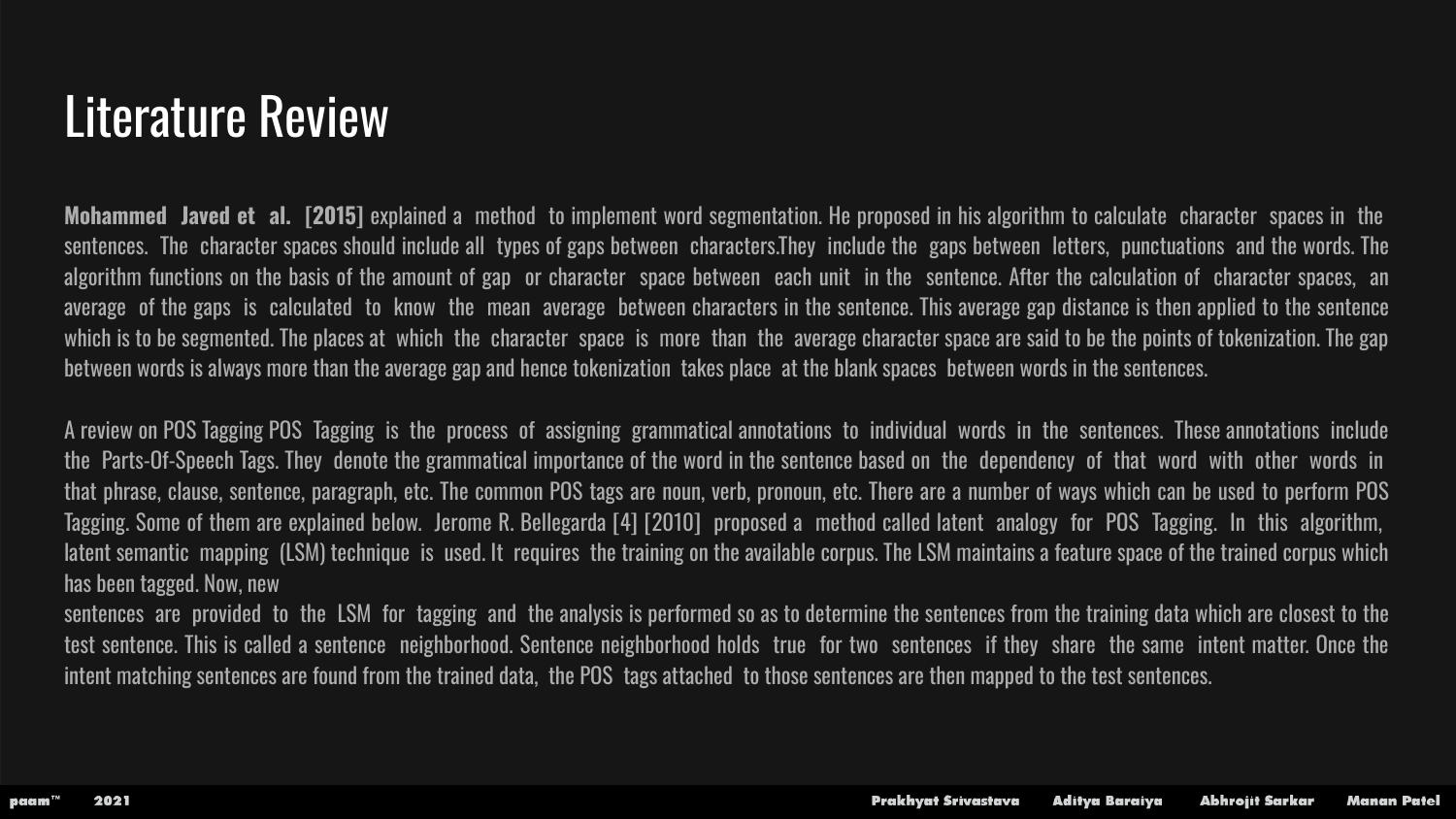

# Literature Review
Mohammed  Javed et  al.  [2015] explained a  method  to implement word segmentation. He proposed in his algorithm to calculate  character  spaces in  the  sentences.  The  character spaces should include all  types of gaps between  characters.They  include the  gaps between  letters,  punctuations  and the words. The algorithm functions on the basis of the amount of gap  or character  space between  each unit  in the  sentence. After the calculation of  character spaces,  an average  of the gaps  is  calculated  to  know  the  mean  average  between characters in the sentence. This average gap distance is then applied to the sentence which is to be segmented. The places at  which  the  character  space  is  more  than  the  average character space are said to be the points of tokenization. The gap between words is always more than the average gap and hence tokenization  takes place  at the blank spaces  between words in the sentences.

A review on POS Tagging POS  Tagging  is  the  process  of  assigning  grammatical annotations  to  individual  words  in  the  sentences.  These annotations  include the  Parts-Of-Speech Tags. They  denote the grammatical importance of the word in the sentence based on  the  dependency  of  that  word  with  other  words  in  that phrase, clause, sentence, paragraph, etc. The common POS tags are noun, verb, pronoun, etc. There are a number of ways which can be used to perform POS Tagging. Some of them are explained below.  Jerome R. Bellegarda [4] [2010]  proposed a  method called latent  analogy  for  POS  Tagging.  In  this  algorithm,  latent semantic  mapping  (LSM) technique  is  used. It  requires  the training on the available corpus. The LSM maintains a feature space of the trained corpus which has been tagged. Now, new
sentences  are  provided  to  the  LSM  for  tagging  and  the analysis is performed so as to determine the sentences from the training data which are closest to the test sentence. This is called a sentence  neighborhood. Sentence neighborhood holds  true  for two  sentences  if they  share  the same  intent matter. Once the intent matching sentences are found from the trained data,  the POS  tags attached  to those sentences are then mapped to the test sentences.